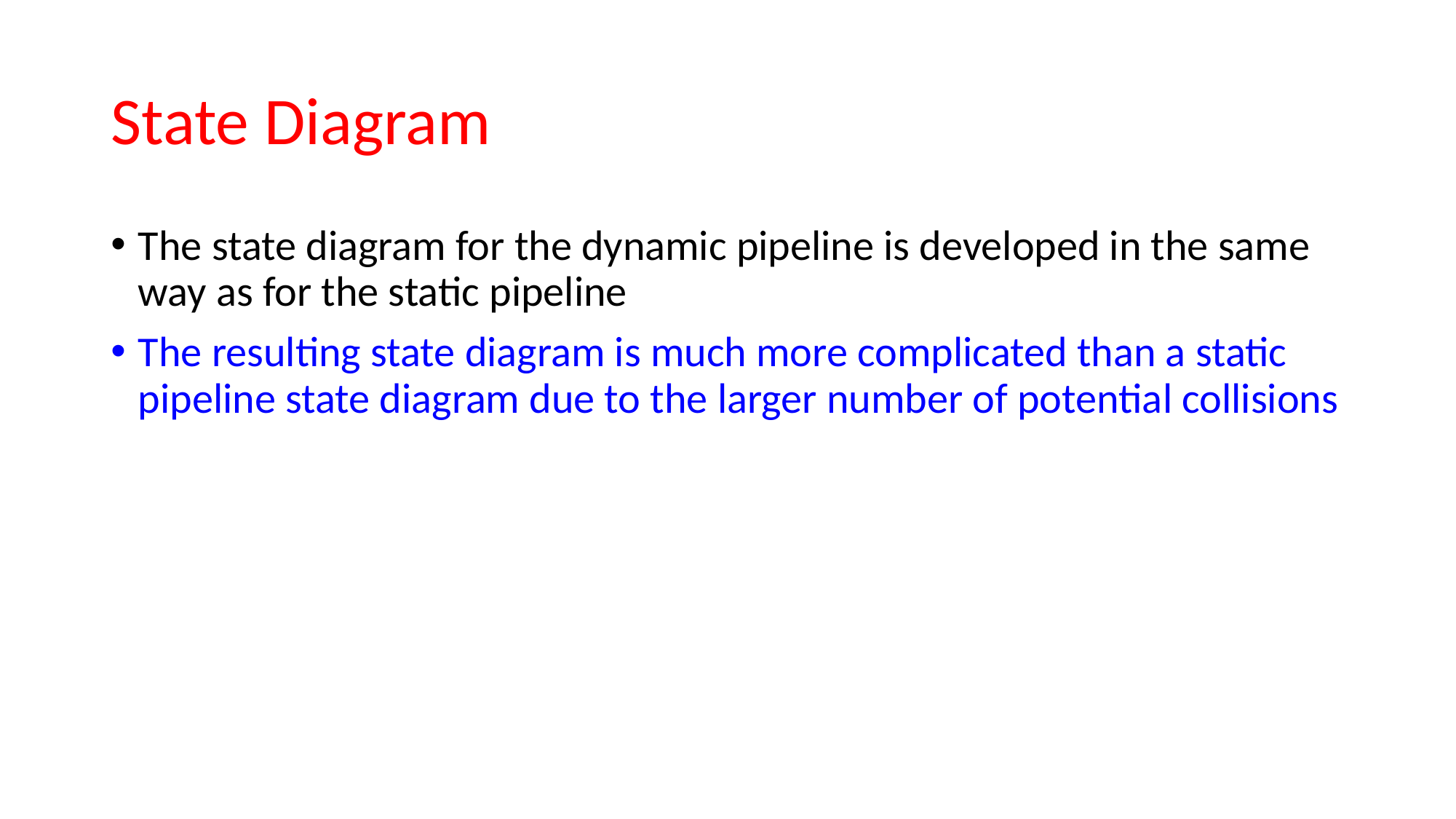

# State Diagram
The state diagram for the dynamic pipeline is developed in the same way as for the static pipeline
The resulting state diagram is much more complicated than a static pipeline state diagram due to the larger number of potential collisions